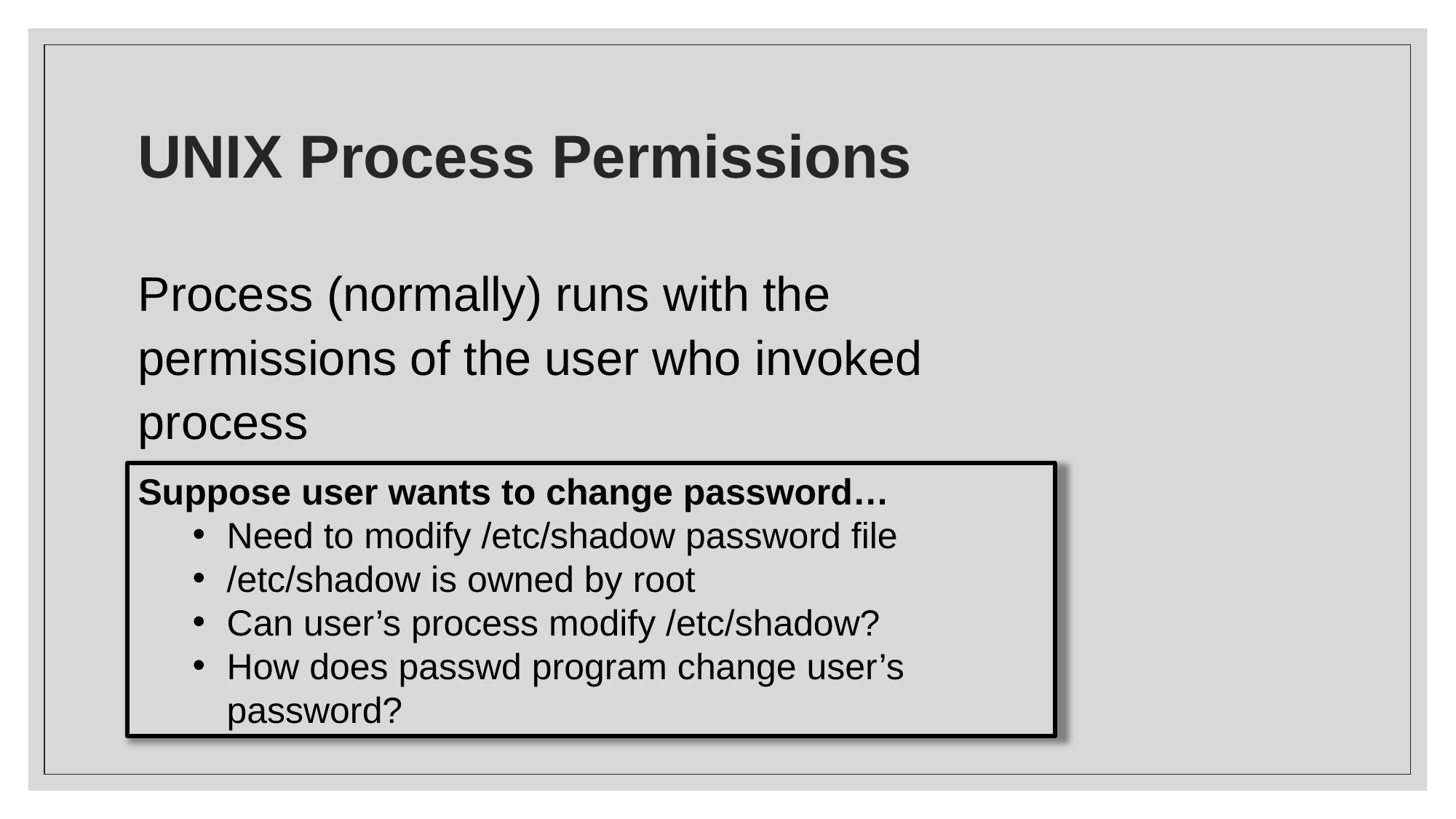

# UNIX Process Permissions
Process (normally) runs with the permissions of the user who invoked process
Suppose user wants to change password…
Need to modify /etc/shadow password file
/etc/shadow is owned by root
Can user’s process modify /etc/shadow?
How does passwd program change user’s password?